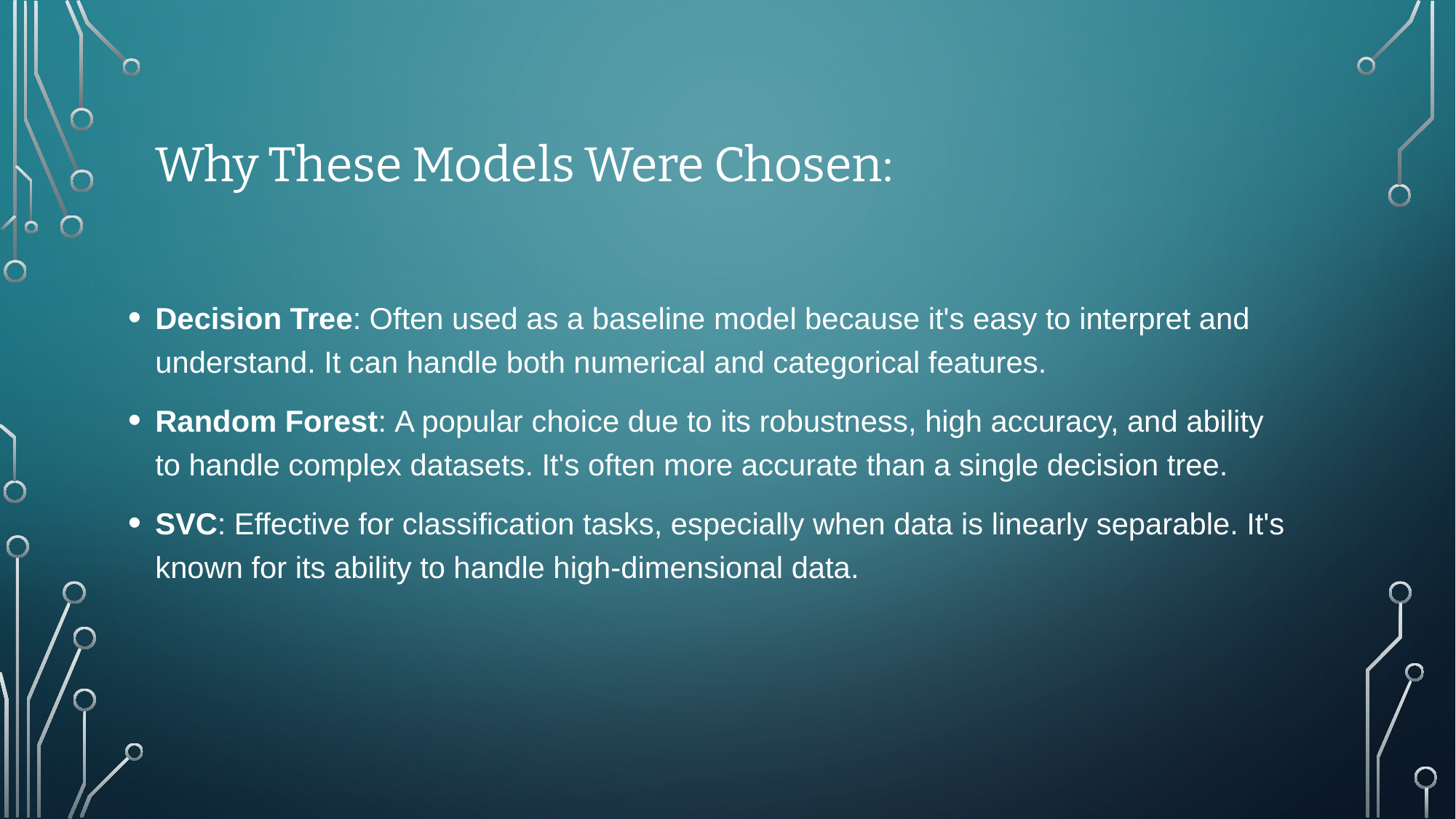

Why These Models Were Chosen:

Decision Tree: Often used as a baseline model because it's easy to interpret and understand. It can handle both numerical and categorical features.
Random Forest: A popular choice due to its robustness, high accuracy, and ability to handle complex datasets. It's often more accurate than a single decision tree.
SVC: Effective for classification tasks, especially when data is linearly separable. It's known for its ability to handle high-dimensional data.